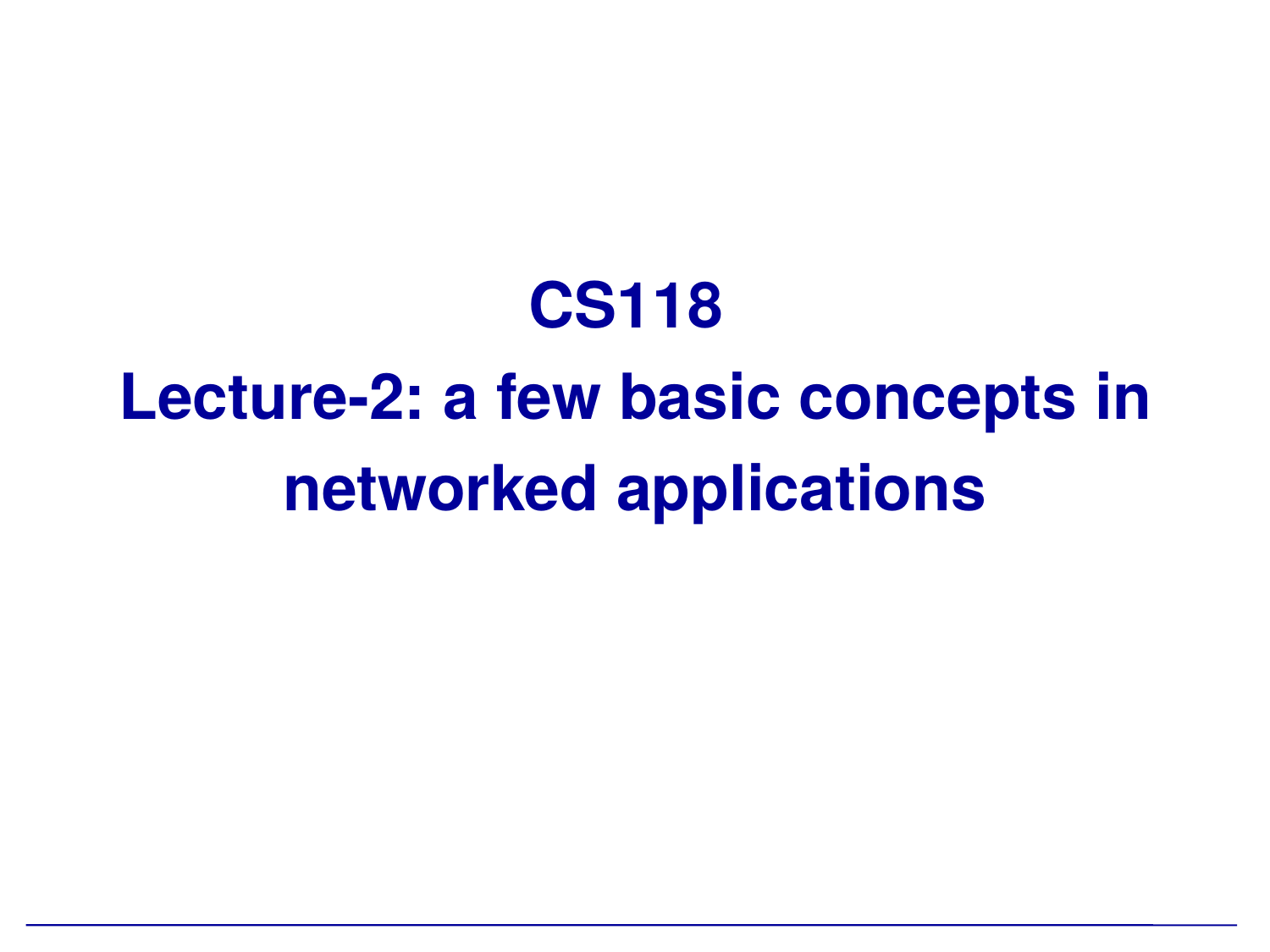

# CS118 Lecture-2: a few basic concepts in networked applications